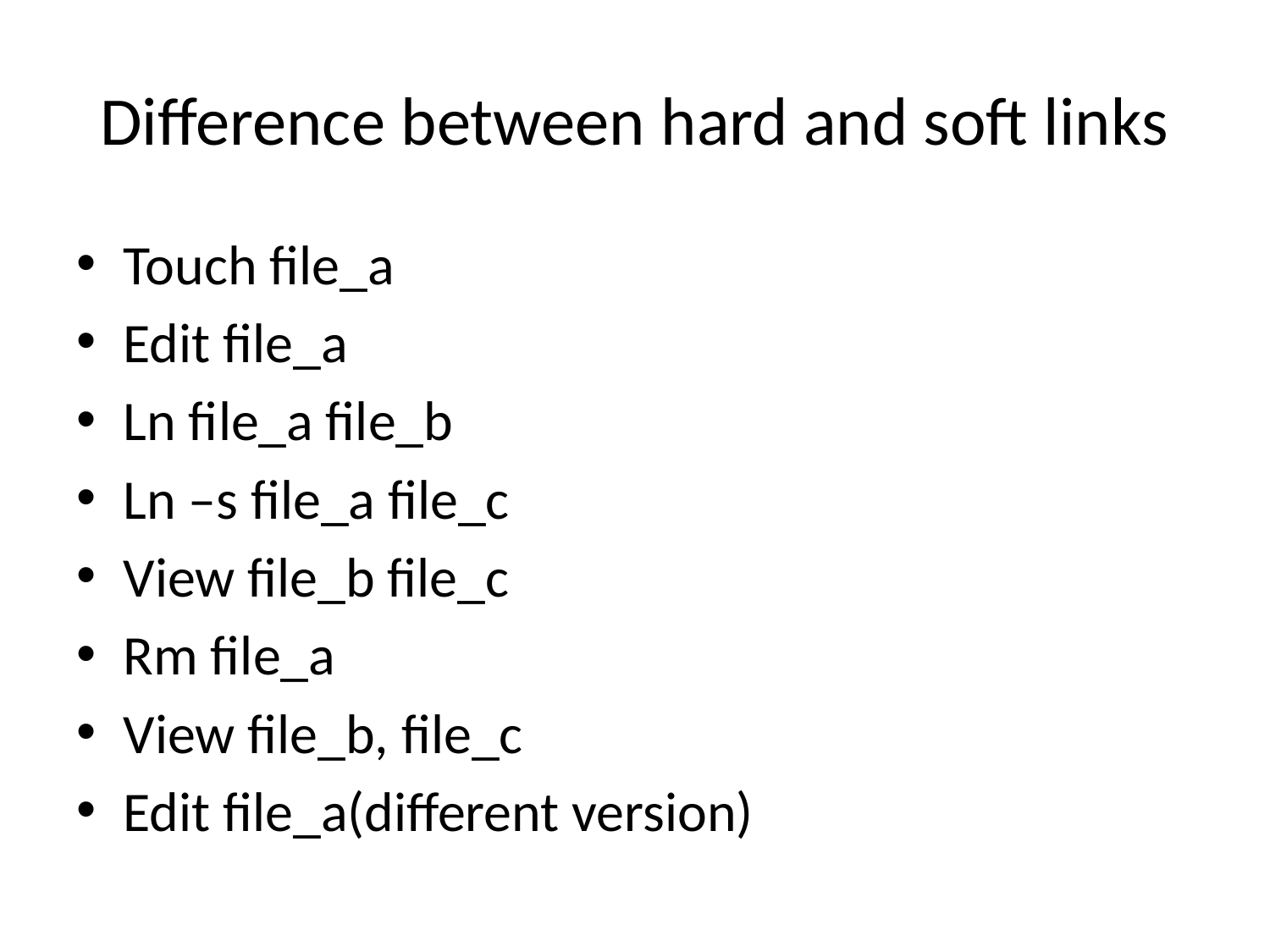

# Difference between hard and soft links
Touch file_a
Edit file_a
Ln file_a file_b
Ln –s file_a file_c
View file_b file_c
Rm file_a
View file_b, file_c
Edit file_a(different version)